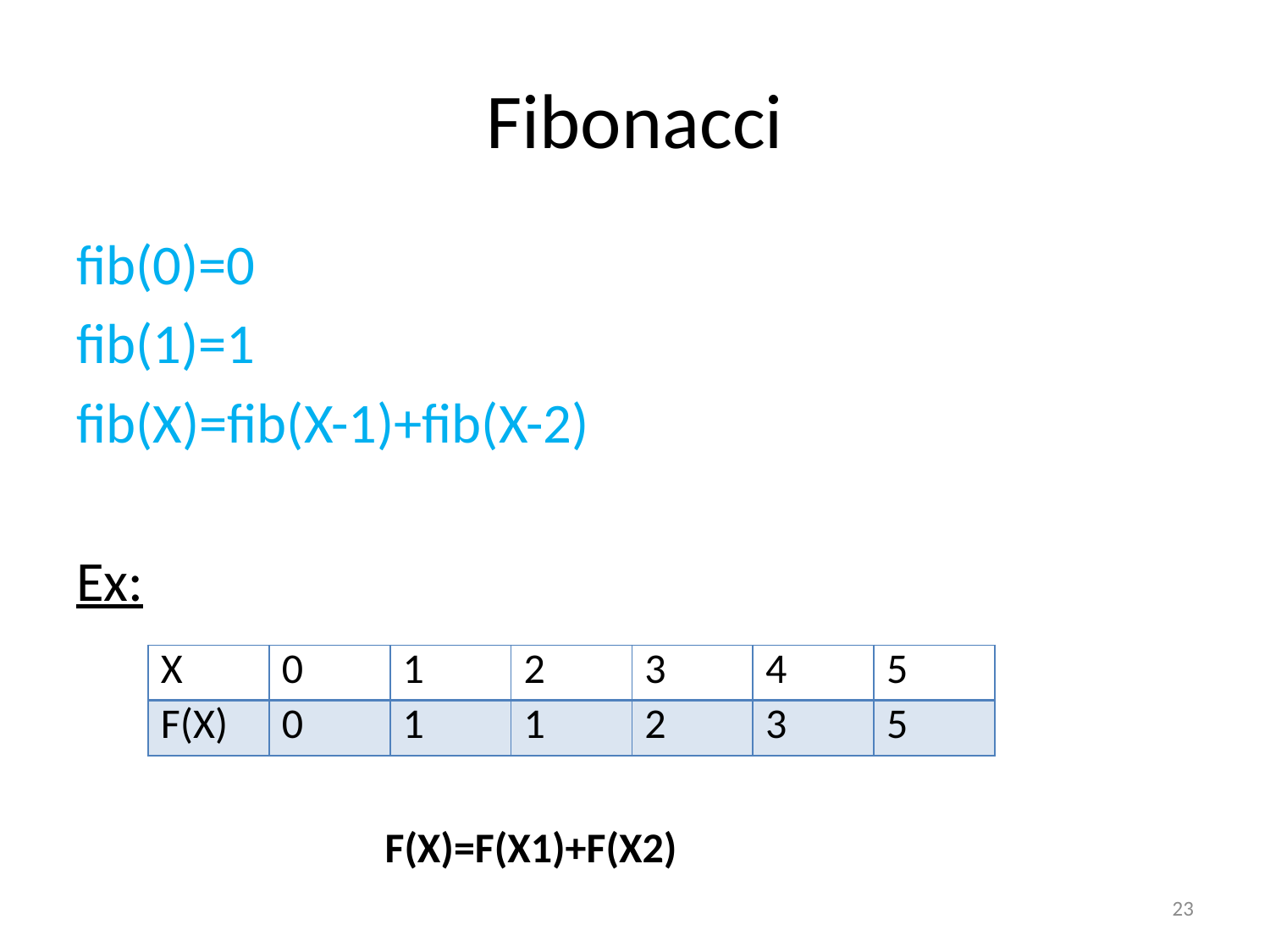

# Fibonacci
fib(0)=0
fib(1)=1
fib(X)=fib(X-1)+fib(X-2)

Ex:

| X | 0 | 1 | 2 | 3 | 4 | 5 |
| --- | --- | --- | --- | --- | --- | --- |
| F(X) | 0 | 1 | 1 | 2 | 3 | 5 |
F(X)=F(X1)+F(X2)
23